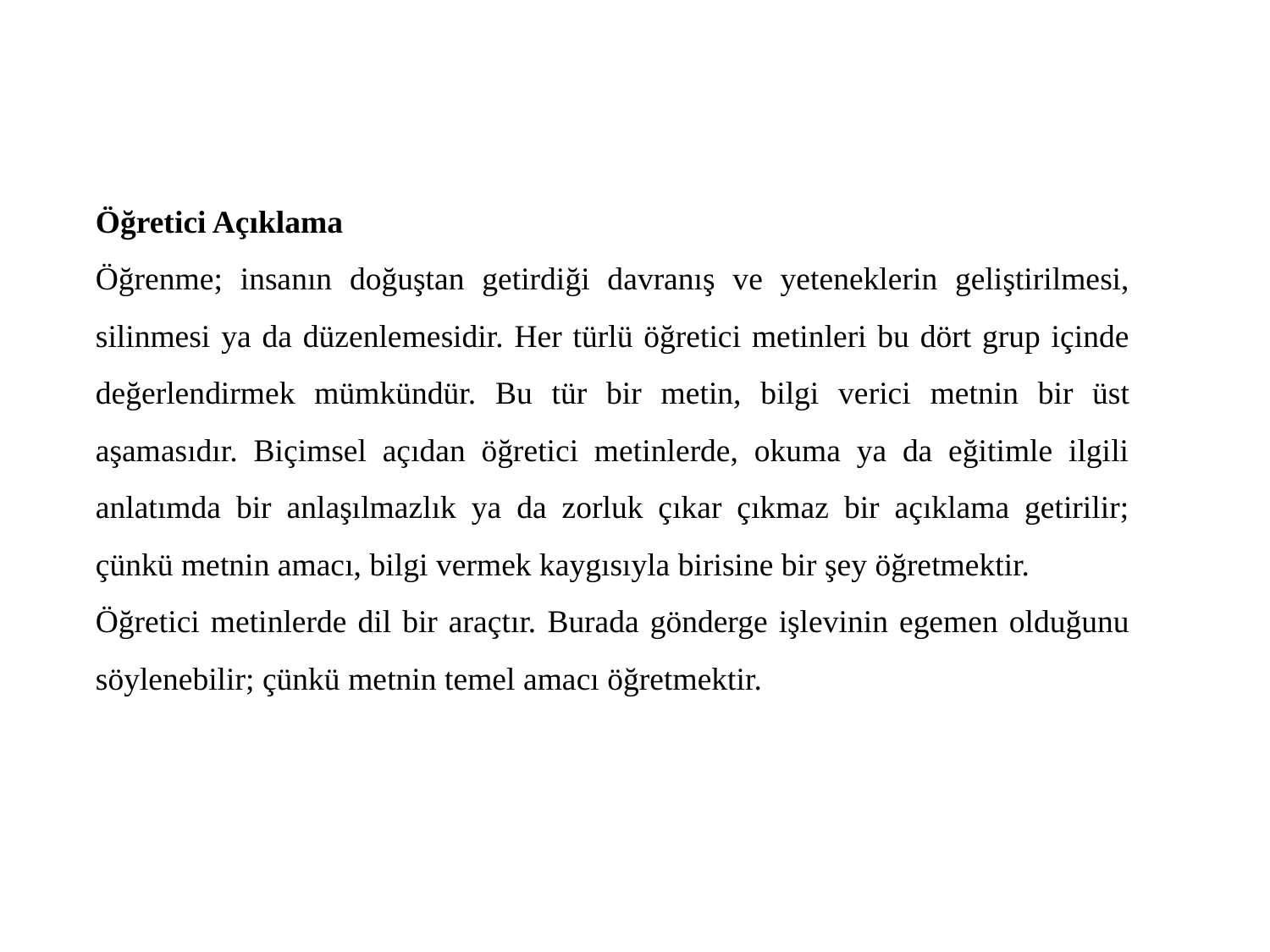

Öğretici Açıklama
Öğrenme; insanın doğuştan getirdiği davranış ve yeteneklerin geliştirilmesi, silinmesi ya da düzenlemesidir. Her türlü öğretici metinleri bu dört grup içinde değerlendirmek mümkündür. Bu tür bir metin, bilgi verici metnin bir üst aşamasıdır. Biçimsel açıdan öğretici metinlerde, okuma ya da eğitimle ilgili anlatımda bir anlaşılmazlık ya da zorluk çıkar çıkmaz bir açıklama getirilir; çünkü metnin amacı, bilgi vermek kaygısıyla birisine bir şey öğretmektir.
Öğretici metinlerde dil bir araçtır. Burada gönderge işlevinin egemen olduğunu söylenebilir; çünkü metnin temel amacı öğretmektir.